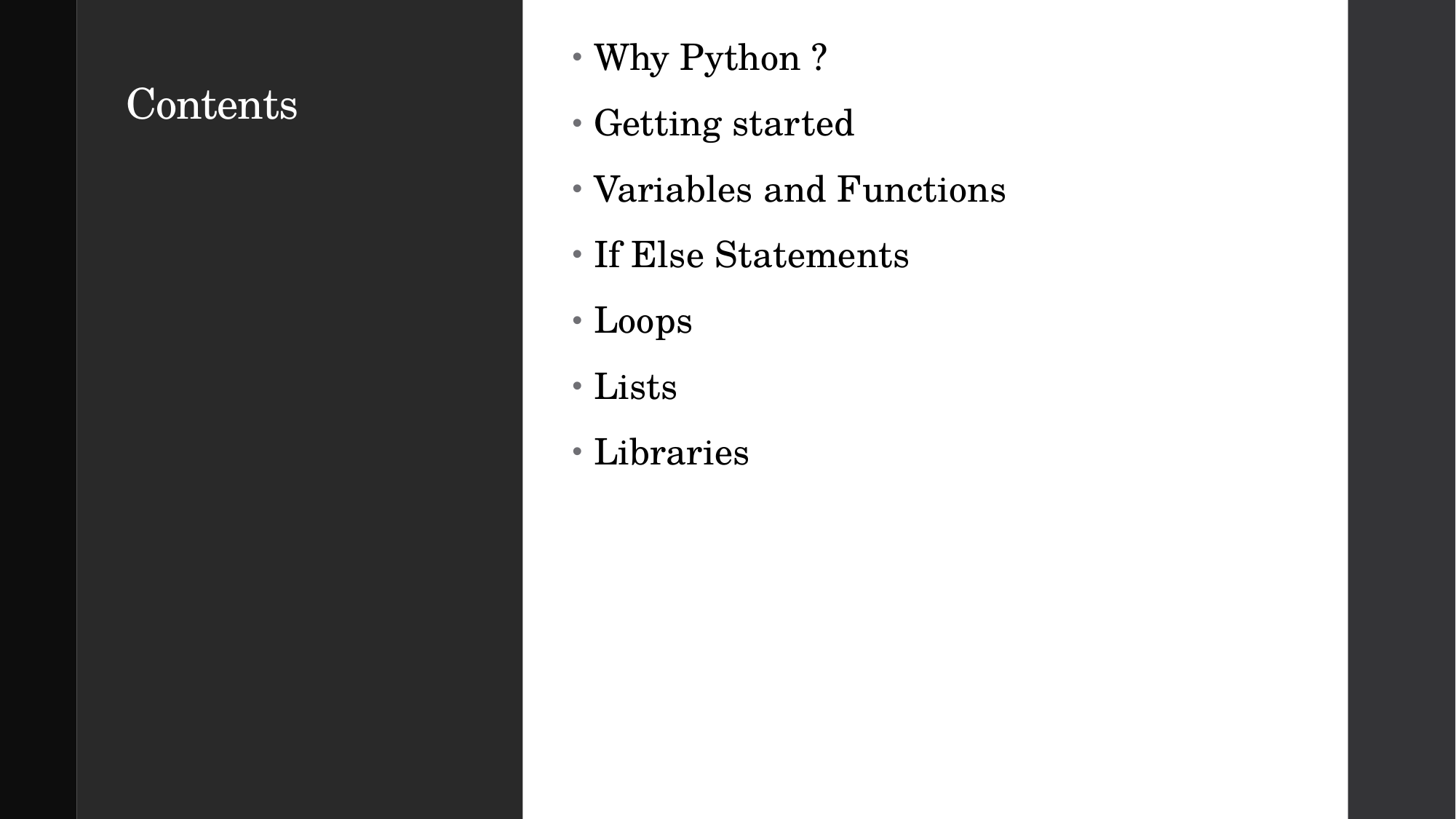

Why Python ?
Getting started
Variables and Functions
If Else Statements
Loops
Lists
Libraries

# Contents